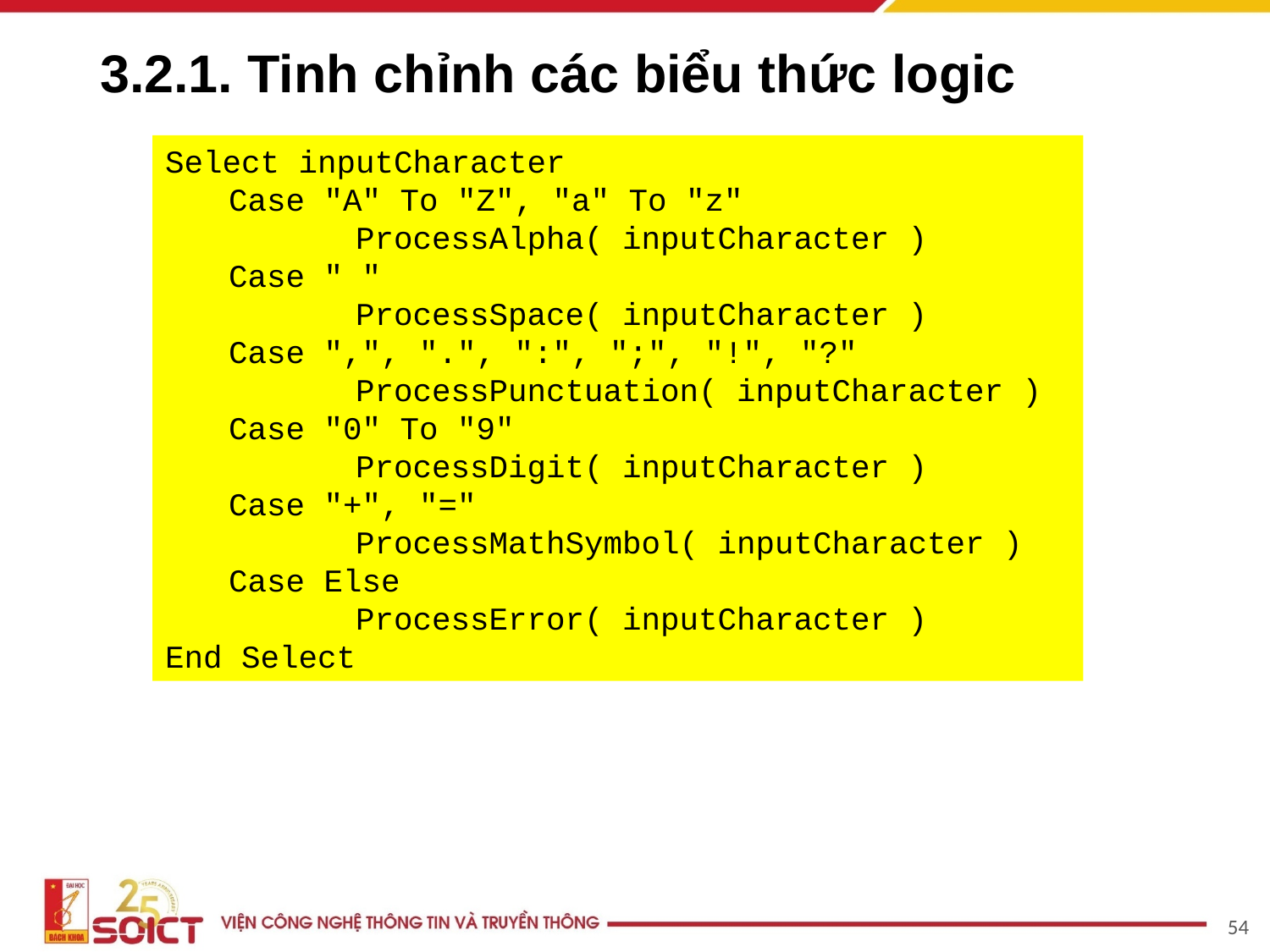

# 3.2.1. Tinh chỉnh các biểu thức logic

Select inputCharacter
Case "A" To "Z", "a" To "z"
	ProcessAlpha( inputCharacter )
Case " "
	ProcessSpace( inputCharacter )
Case ",", ".", ":", ";", "!", "?"
	ProcessPunctuation( inputCharacter )
Case "0" To "9"
	ProcessDigit( inputCharacter )
Case "+", "="
	ProcessMathSymbol( inputCharacter )
Case Else
	ProcessError( inputCharacter )
End Select
54